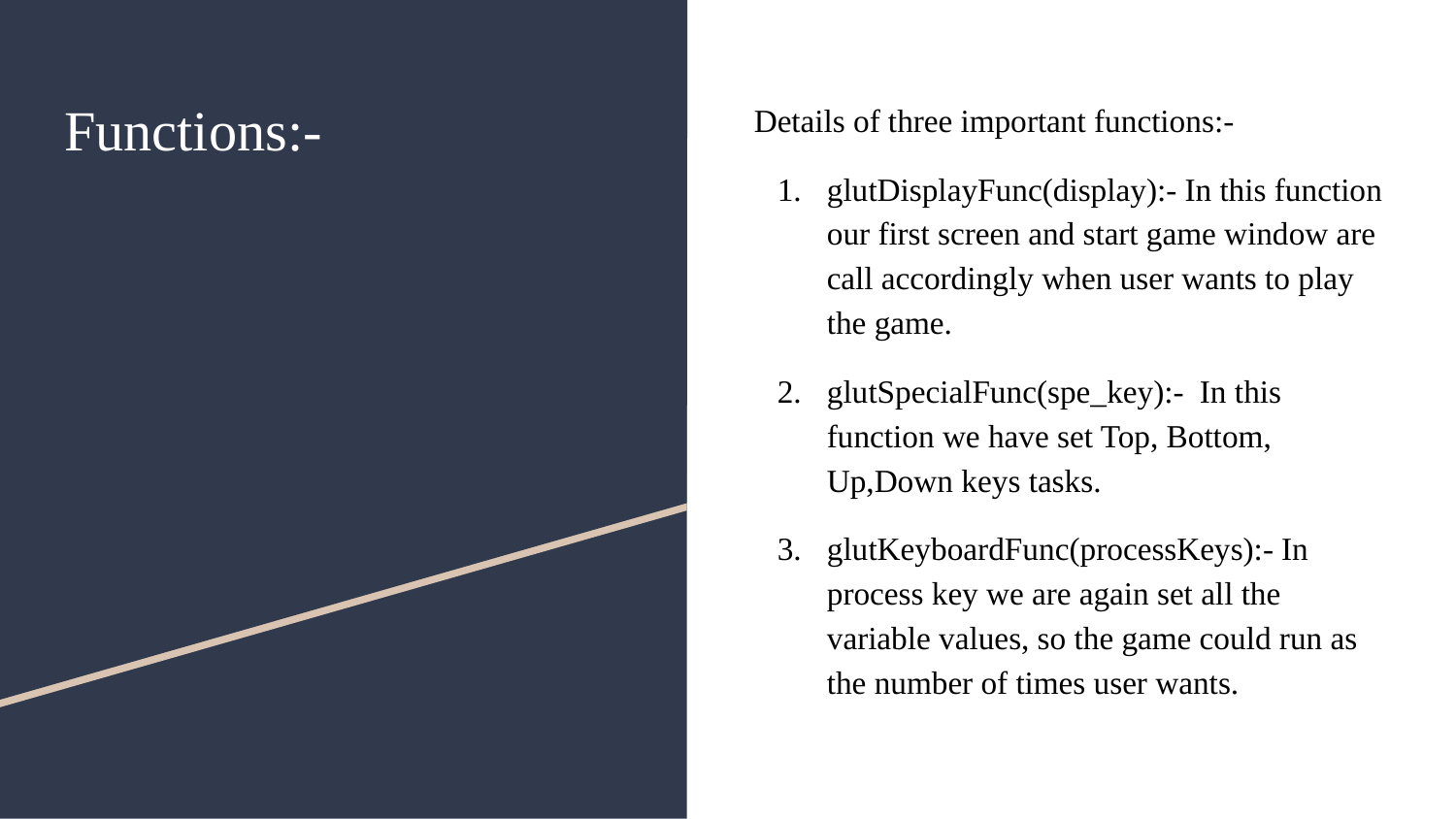

# Functions:-
Details of three important functions:-
glutDisplayFunc(display):- In this function our first screen and start game window are call accordingly when user wants to play the game.
glutSpecialFunc(spe_key):-  In this function we have set Top, Bottom, Up,Down keys tasks.
glutKeyboardFunc(processKeys):- In process key we are again set all the variable values, so the game could run as the number of times user wants.